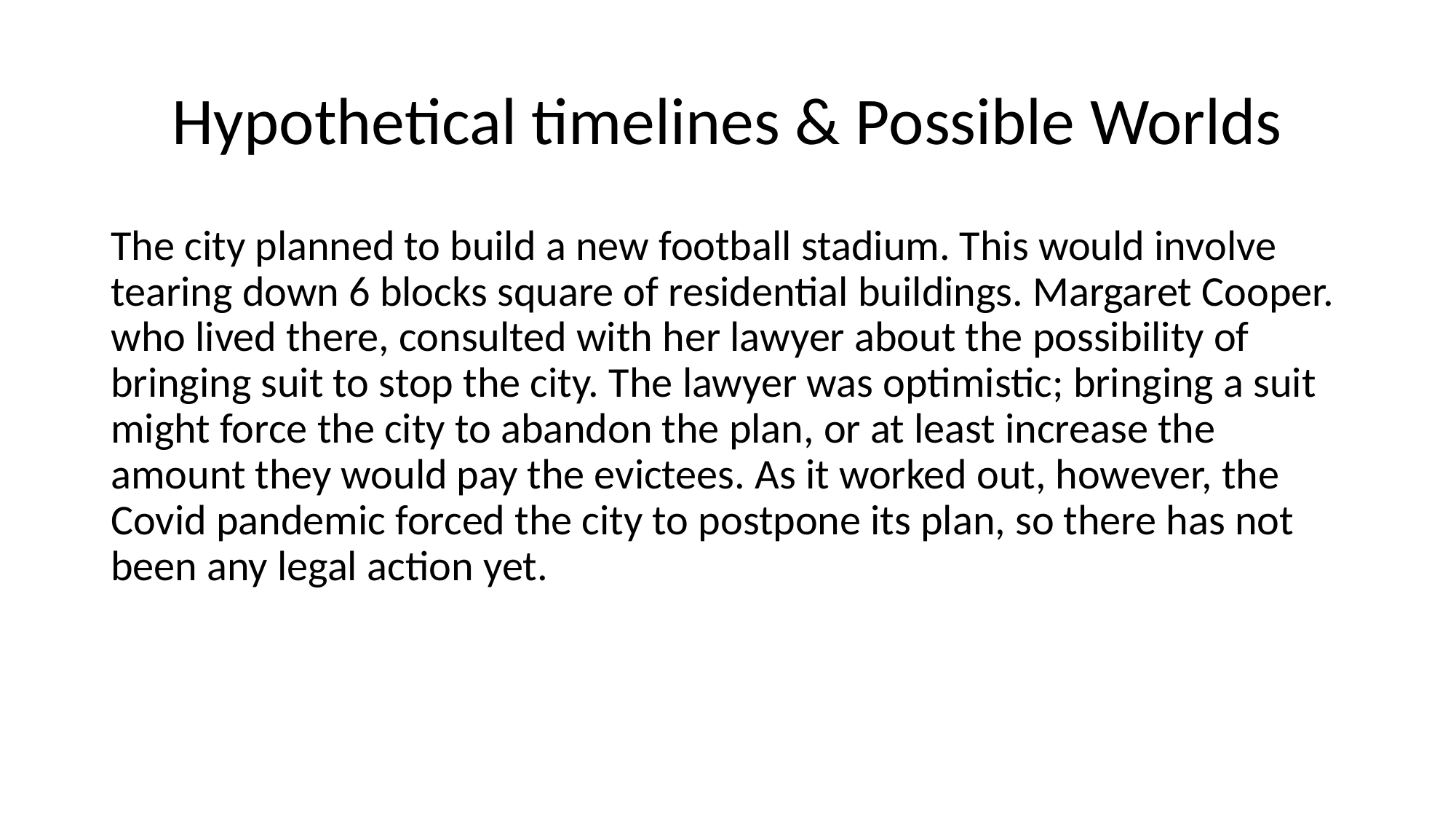

# Hypothetical timelines & Possible Worlds
The city planned to build a new football stadium. This would involve tearing down 6 blocks square of residential buildings. Margaret Cooper. who lived there, consulted with her lawyer about the possibility of bringing suit to stop the city. The lawyer was optimistic; bringing a suit might force the city to abandon the plan, or at least increase the amount they would pay the evictees. As it worked out, however, the Covid pandemic forced the city to postpone its plan, so there has not been any legal action yet.